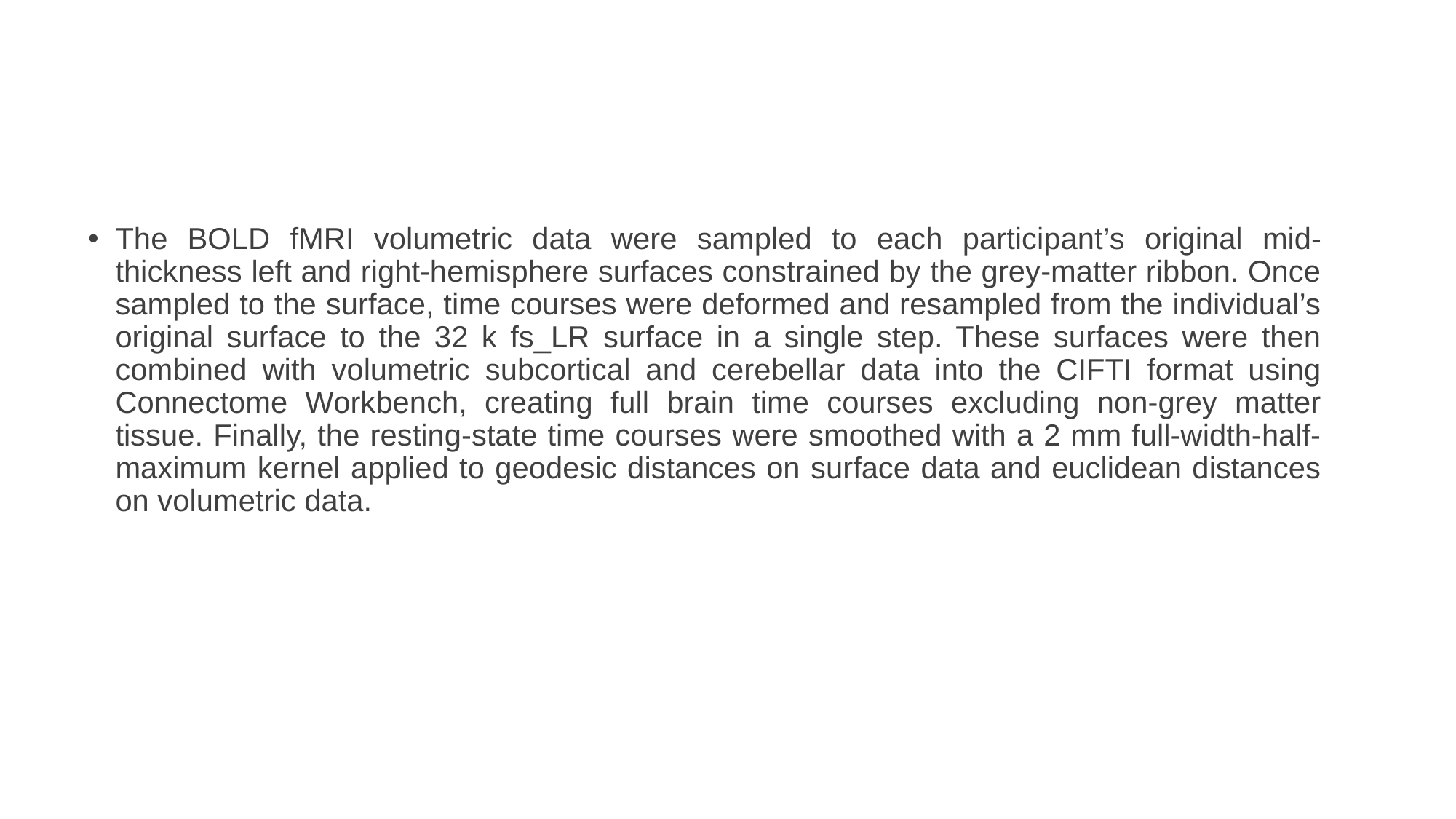

# The BOLD fMRI volumetric data were sampled to each participant’s original mid-thickness left and right-hemisphere surfaces constrained by the grey-matter ribbon. Once sampled to the surface, time courses were deformed and resampled from the individual’s original surface to the 32 k fs_LR surface in a single step. These surfaces were then combined with volumetric subcortical and cerebellar data into the CIFTI format using Connectome Workbench, creating full brain time courses excluding non-grey matter tissue. Finally, the resting-state time courses were smoothed with a 2 mm full-width-half-maximum kernel applied to geodesic distances on surface data and euclidean distances on volumetric data.